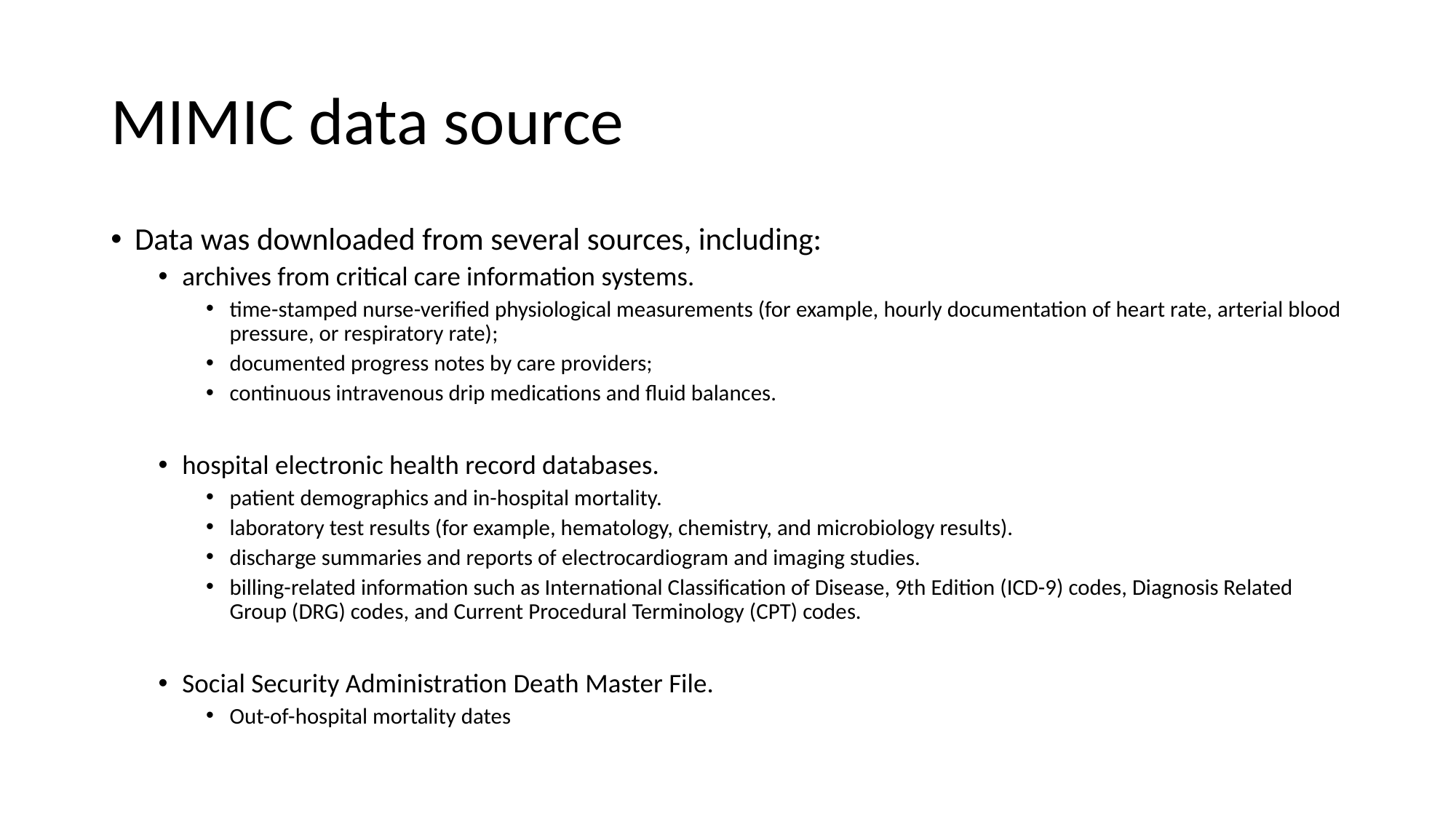

# MIMIC data source
Data was downloaded from several sources, including:
archives from critical care information systems.
time-stamped nurse-verified physiological measurements (for example, hourly documentation of heart rate, arterial blood pressure, or respiratory rate);
documented progress notes by care providers;
continuous intravenous drip medications and fluid balances.

hospital electronic health record databases.
patient demographics and in-hospital mortality.
laboratory test results (for example, hematology, chemistry, and microbiology results).
discharge summaries and reports of electrocardiogram and imaging studies.
billing-related information such as International Classification of Disease, 9th Edition (ICD-9) codes, Diagnosis Related Group (DRG) codes, and Current Procedural Terminology (CPT) codes.

Social Security Administration Death Master File.
Out-of-hospital mortality dates